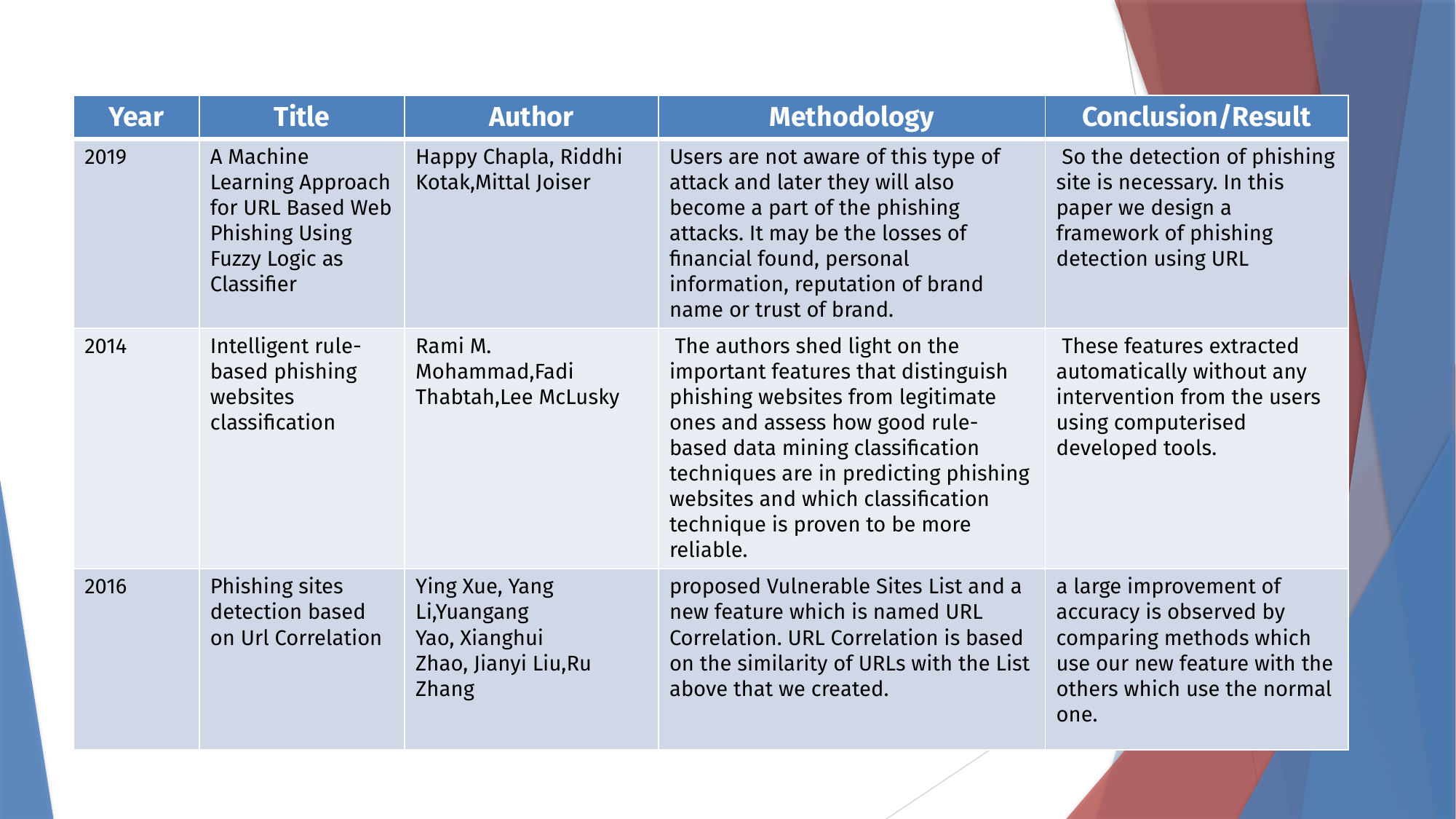

| Year | Title | Author | Methodology | Conclusion/Result |
| --- | --- | --- | --- | --- |
| 2019 | A Machine Learning Approach for URL Based Web Phishing Using Fuzzy Logic as Classifier | Happy Chapla, Riddhi Kotak,Mittal Joiser | Users are not aware of this type of attack and later they will also become a part of the phishing attacks. It may be the losses of financial found, personal information, reputation of brand name or trust of brand. | So the detection of phishing site is necessary. In this paper we design a framework of phishing detection using URL |
| 2014 | Intelligent rule-based phishing websites classification | Rami M. Mohammad,Fadi Thabtah,Lee McLusky | The authors shed light on the important features that distinguish phishing websites from legitimate ones and assess how good rule-based data mining classification techniques are in predicting phishing websites and which classification technique is proven to be more reliable. | These features extracted automatically without any intervention from the users using computerised developed tools. |
| 2016 | Phishing sites detection based on Url Correlation | Ying Xue, Yang Li,Yuangang Yao, Xianghui Zhao, Jianyi Liu,Ru Zhang | proposed Vulnerable Sites List and a new feature which is named URL Correlation. URL Correlation is based on the similarity of URLs with the List above that we created. | a large improvement of accuracy is observed by comparing methods which use our new feature with the others which use the normal one. |